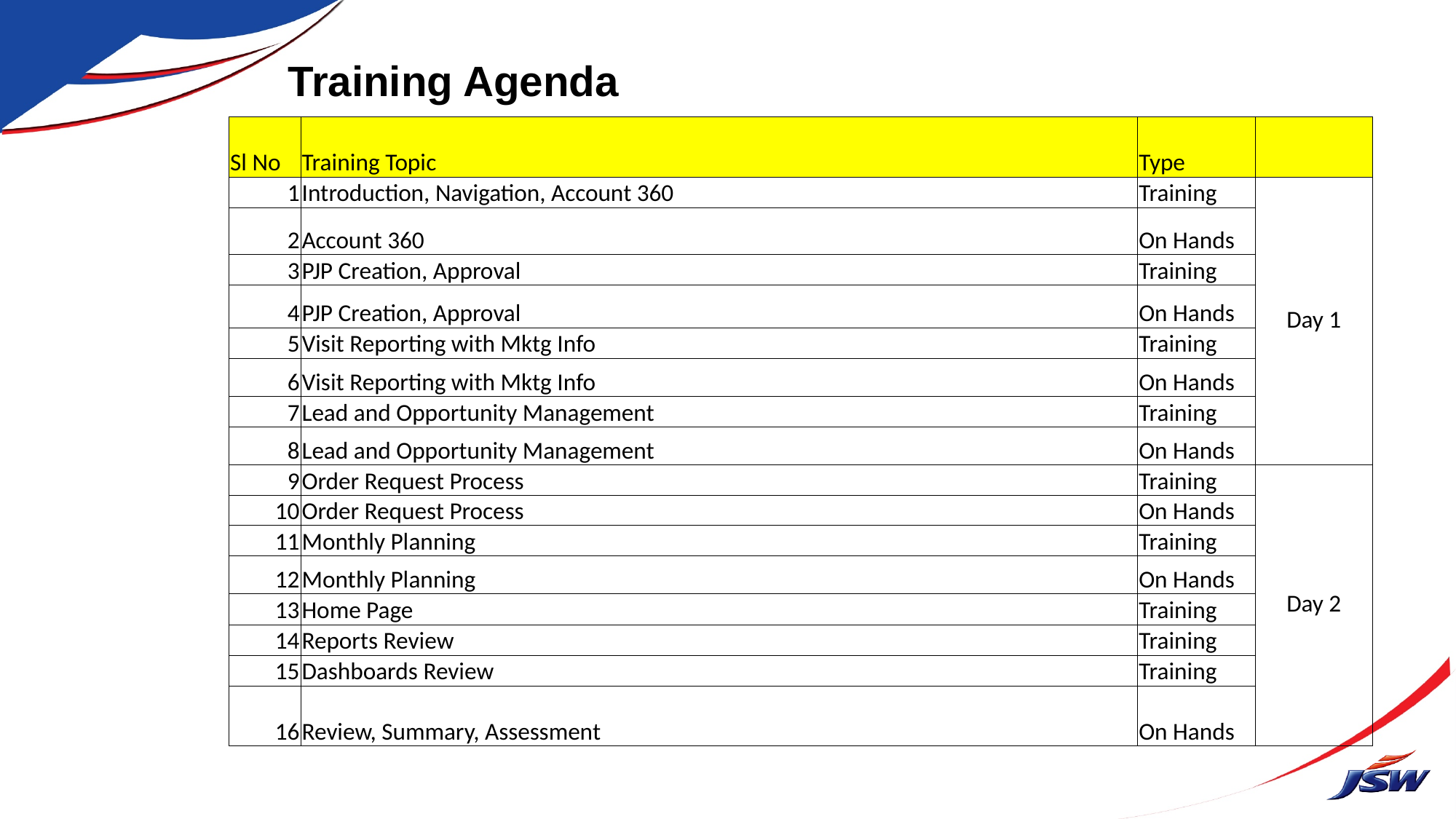

# Training Agenda
| Sl No | Training Topic | Type |  |
| --- | --- | --- | --- |
| 1 | Introduction, Navigation, Account 360 | Training | Day 1 |
| 2 | Account 360 | On Hands |  |
| 3 | PJP Creation, Approval | Training |  |
| 4 | PJP Creation, Approval | On Hands |  |
| 5 | Visit Reporting with Mktg Info | Training |  |
| 6 | Visit Reporting with Mktg Info | On Hands |  |
| 7 | Lead and Opportunity Management | Training |  |
| 8 | Lead and Opportunity Management | On Hands |  |
| 9 | Order Request Process | Training | Day 2 |
| 10 | Order Request Process | On Hands |  |
| 11 | Monthly Planning | Training |  |
| 12 | Monthly Planning | On Hands |  |
| 13 | Home Page | Training |  |
| 14 | Reports Review | Training |  |
| 15 | Dashboards Review | Training |  |
| 16 | Review, Summary, Assessment | On Hands |  |